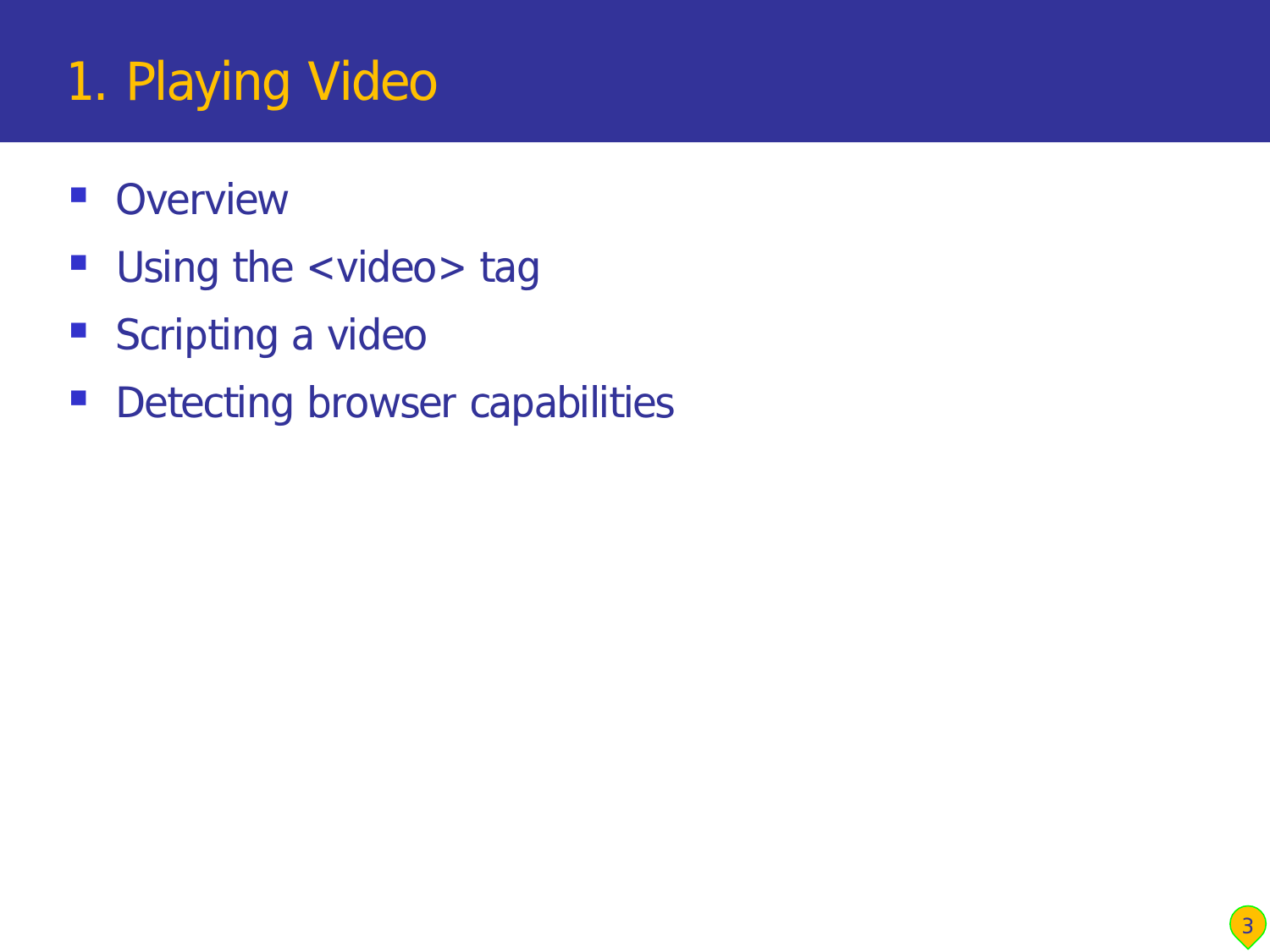

# 1. Playing Video
Overview
Using the <video> tag
Scripting a video
Detecting browser capabilities
3